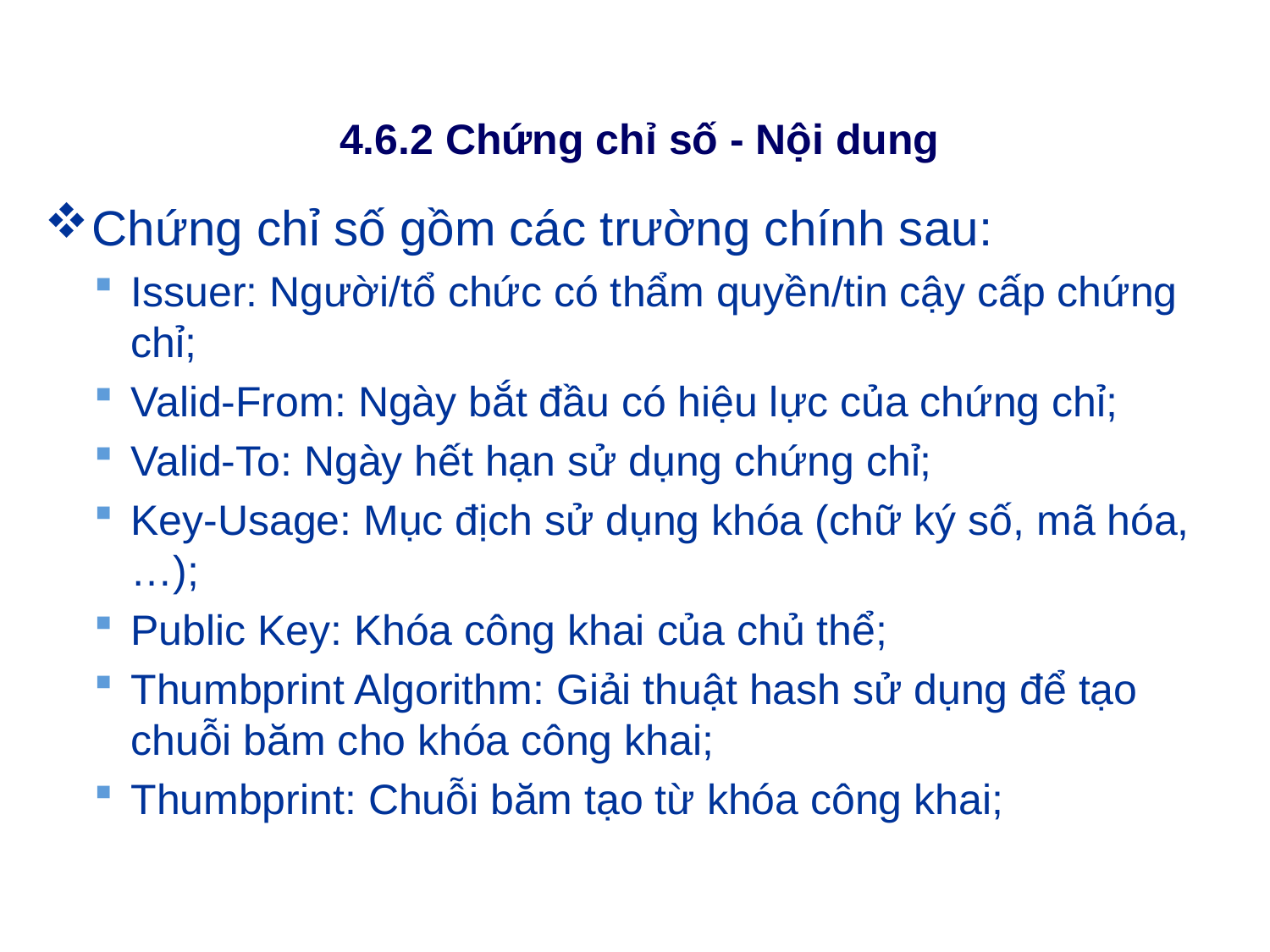

# 4.6.2 Chứng chỉ số - Nội dung
Chứng chỉ số gồm các trường chính sau:
Issuer: Người/tổ chức có thẩm quyền/tin cậy cấp chứng chỉ;
Valid-From: Ngày bắt đầu có hiệu lực của chứng chỉ;
Valid-To: Ngày hết hạn sử dụng chứng chỉ;
Key-Usage: Mục địch sử dụng khóa (chữ ký số, mã hóa,…);
Public Key: Khóa công khai của chủ thể;
Thumbprint Algorithm: Giải thuật hash sử dụng để tạo chuỗi băm cho khóa công khai;
Thumbprint: Chuỗi băm tạo từ khóa công khai;